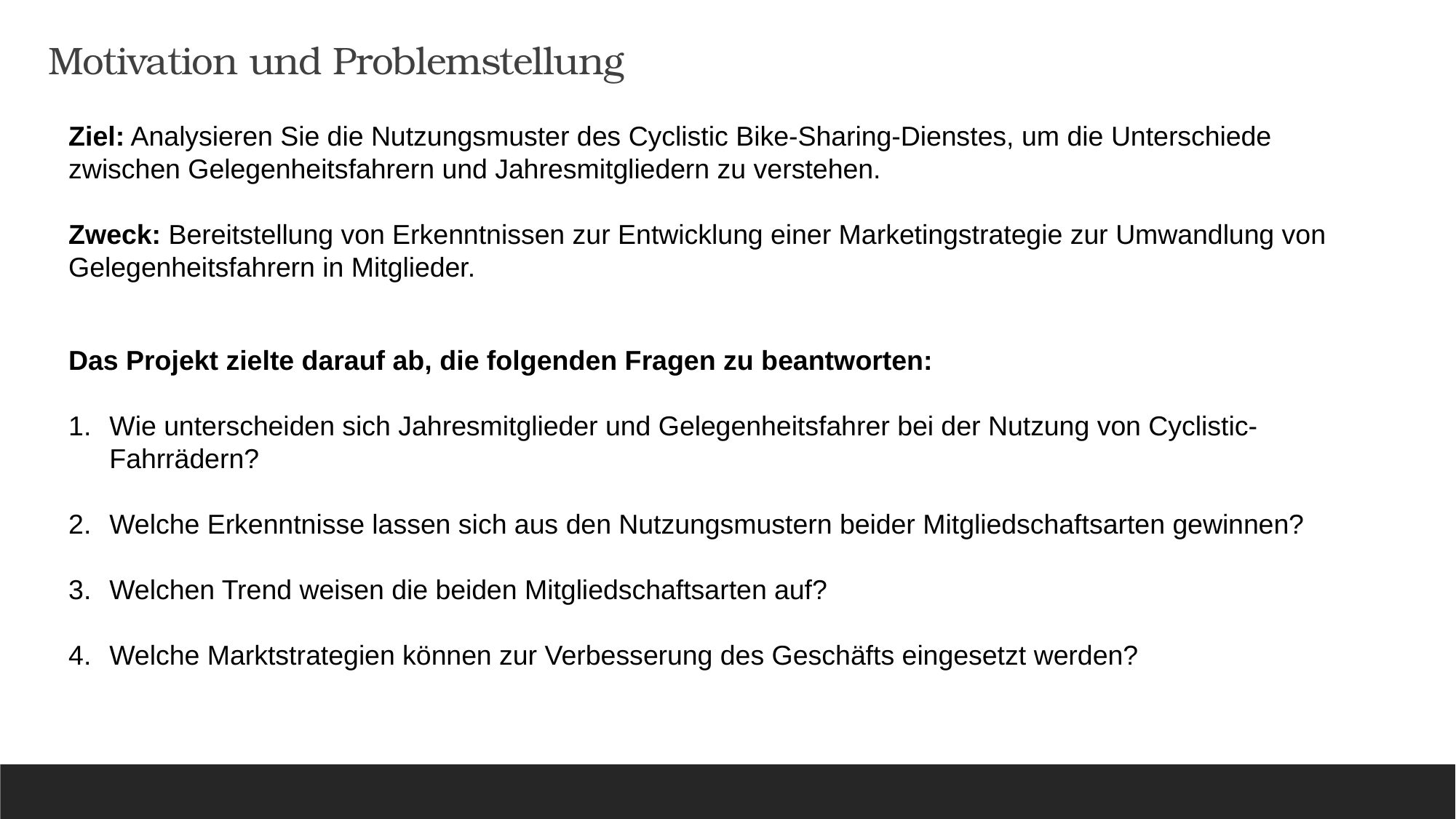

Motivation und Problemstellung
Ziel: Analysieren Sie die Nutzungsmuster des Cyclistic Bike-Sharing-Dienstes, um die Unterschiede zwischen Gelegenheitsfahrern und Jahresmitgliedern zu verstehen.

Zweck: Bereitstellung von Erkenntnissen zur Entwicklung einer Marketingstrategie zur Umwandlung von Gelegenheitsfahrern in Mitglieder.
Das Projekt zielte darauf ab, die folgenden Fragen zu beantworten:

Wie unterscheiden sich Jahresmitglieder und Gelegenheitsfahrer bei der Nutzung von Cyclistic-Fahrrädern?

Welche Erkenntnisse lassen sich aus den Nutzungsmustern beider Mitgliedschaftsarten gewinnen?

Welchen Trend weisen die beiden Mitgliedschaftsarten auf?

Welche Marktstrategien können zur Verbesserung des Geschäfts eingesetzt werden?